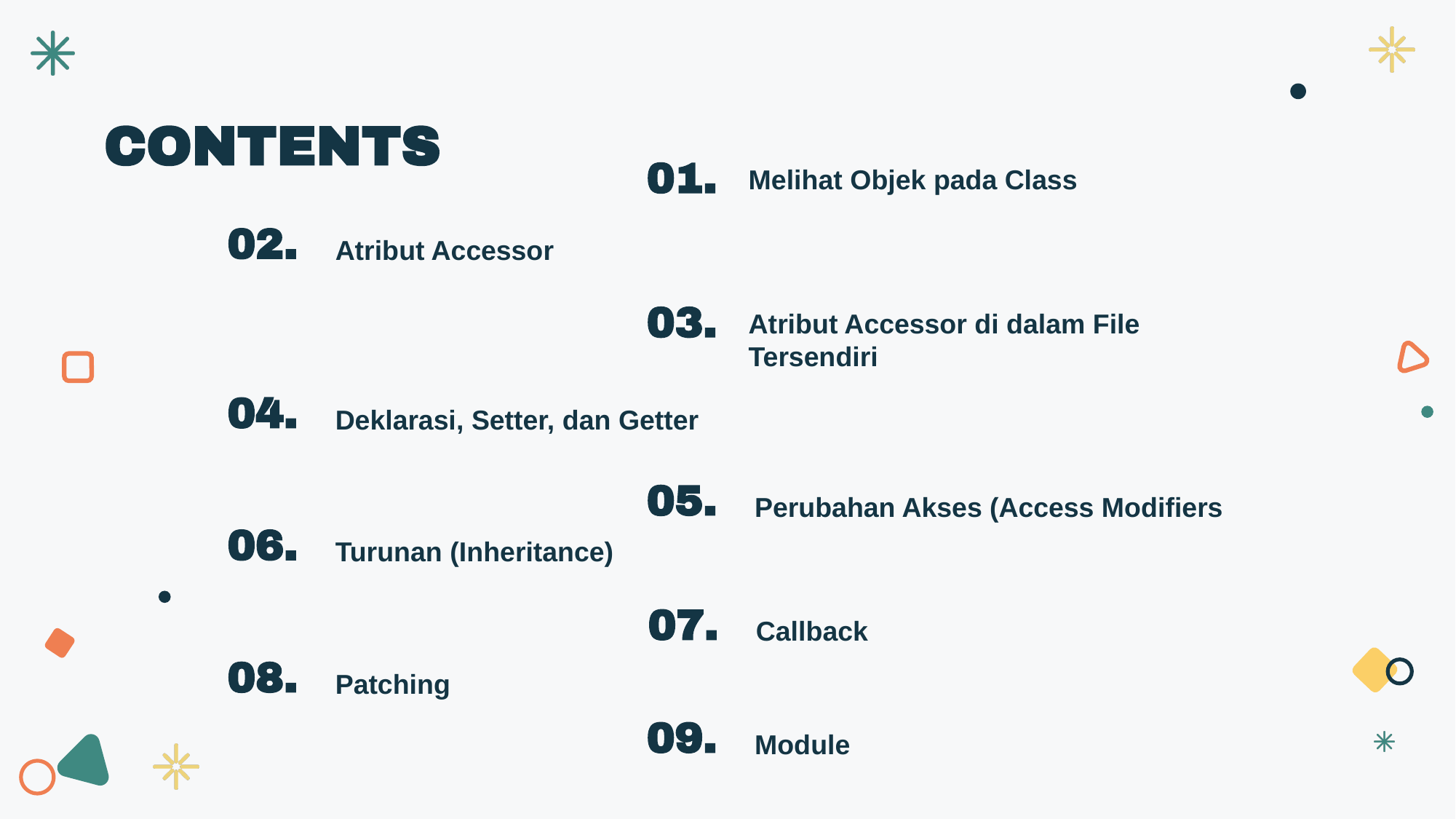

CONTENTS
01.
Melihat Objek pada Class
02.
Atribut Accessor
03.
Atribut Accessor di dalam File Tersendiri
04.
Deklarasi, Setter, dan Getter
05.
Perubahan Akses (Access Modifiers
06.
Turunan (Inheritance)
07.
Callback
08.
Patching
09.
Module